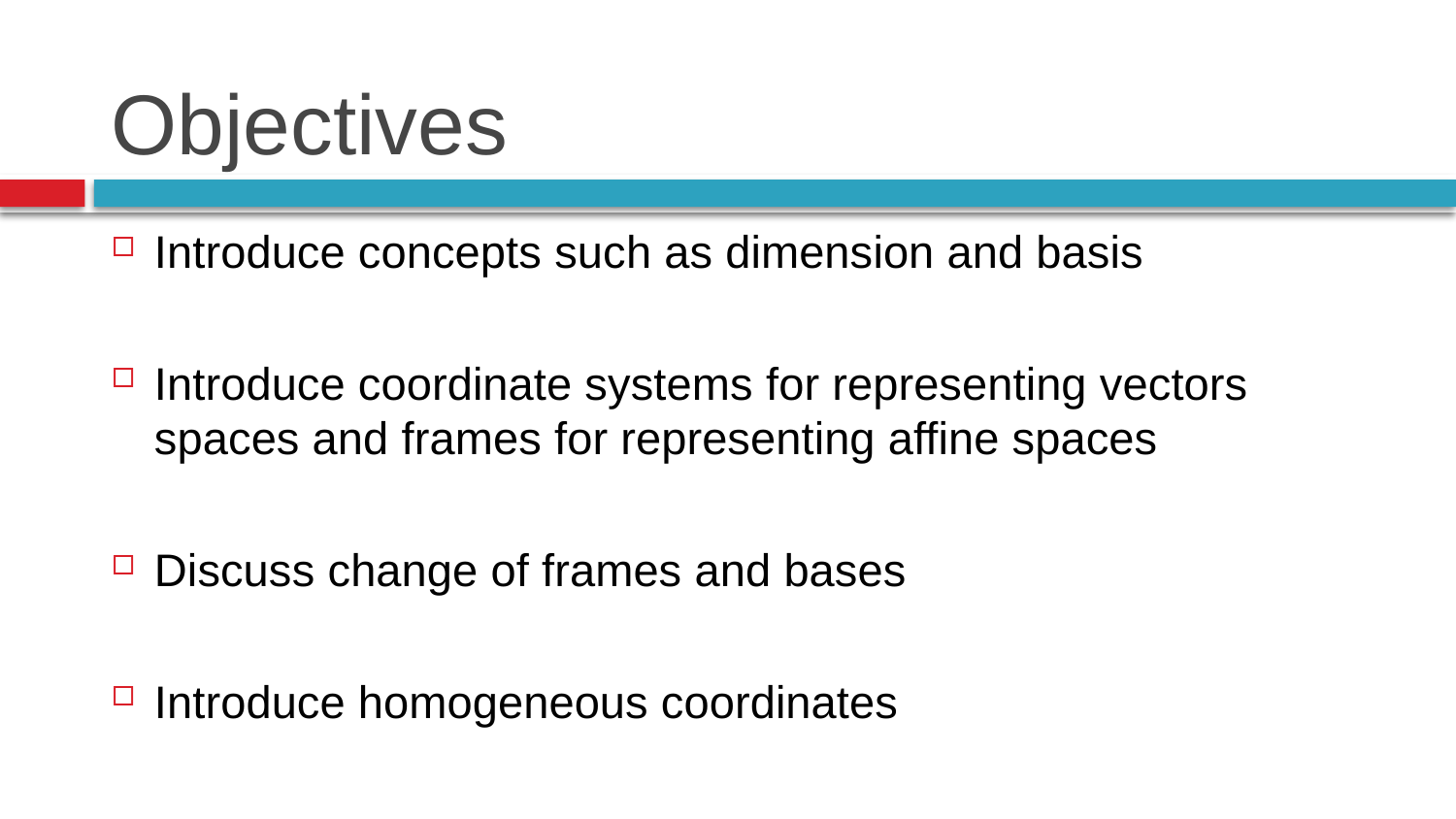

# Objectives
Introduce concepts such as dimension and basis

Introduce coordinate systems for representing vectors spaces and frames for representing affine spaces

Discuss change of frames and bases

Introduce homogeneous coordinates